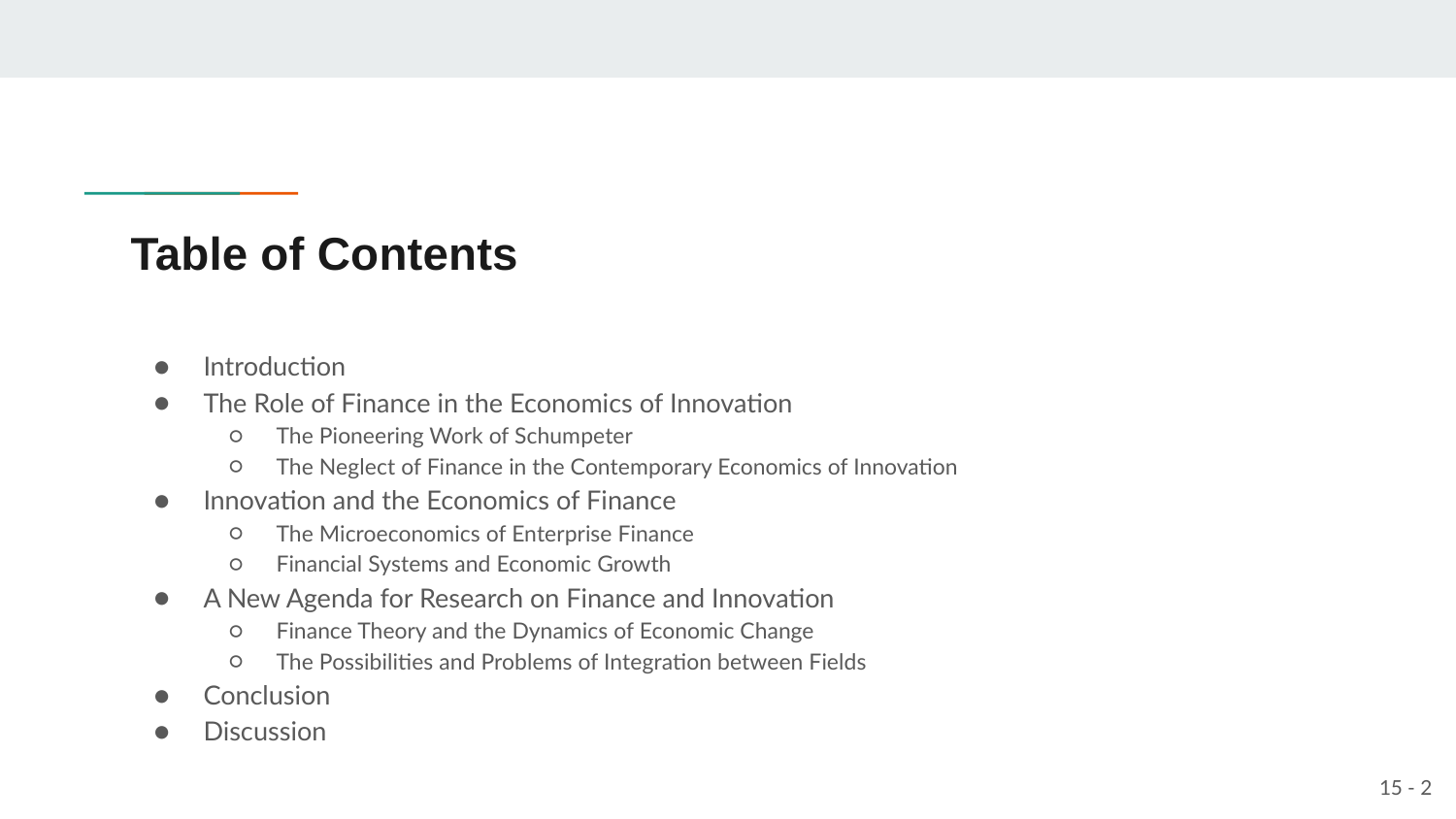

# Table of Contents
Introduction
The Role of Finance in the Economics of Innovation
The Pioneering Work of Schumpeter
The Neglect of Finance in the Contemporary Economics of Innovation
Innovation and the Economics of Finance
The Microeconomics of Enterprise Finance
Financial Systems and Economic Growth
A New Agenda for Research on Finance and Innovation
Finance Theory and the Dynamics of Economic Change
The Possibilities and Problems of Integration between Fields
Conclusion
Discussion

15 - 2